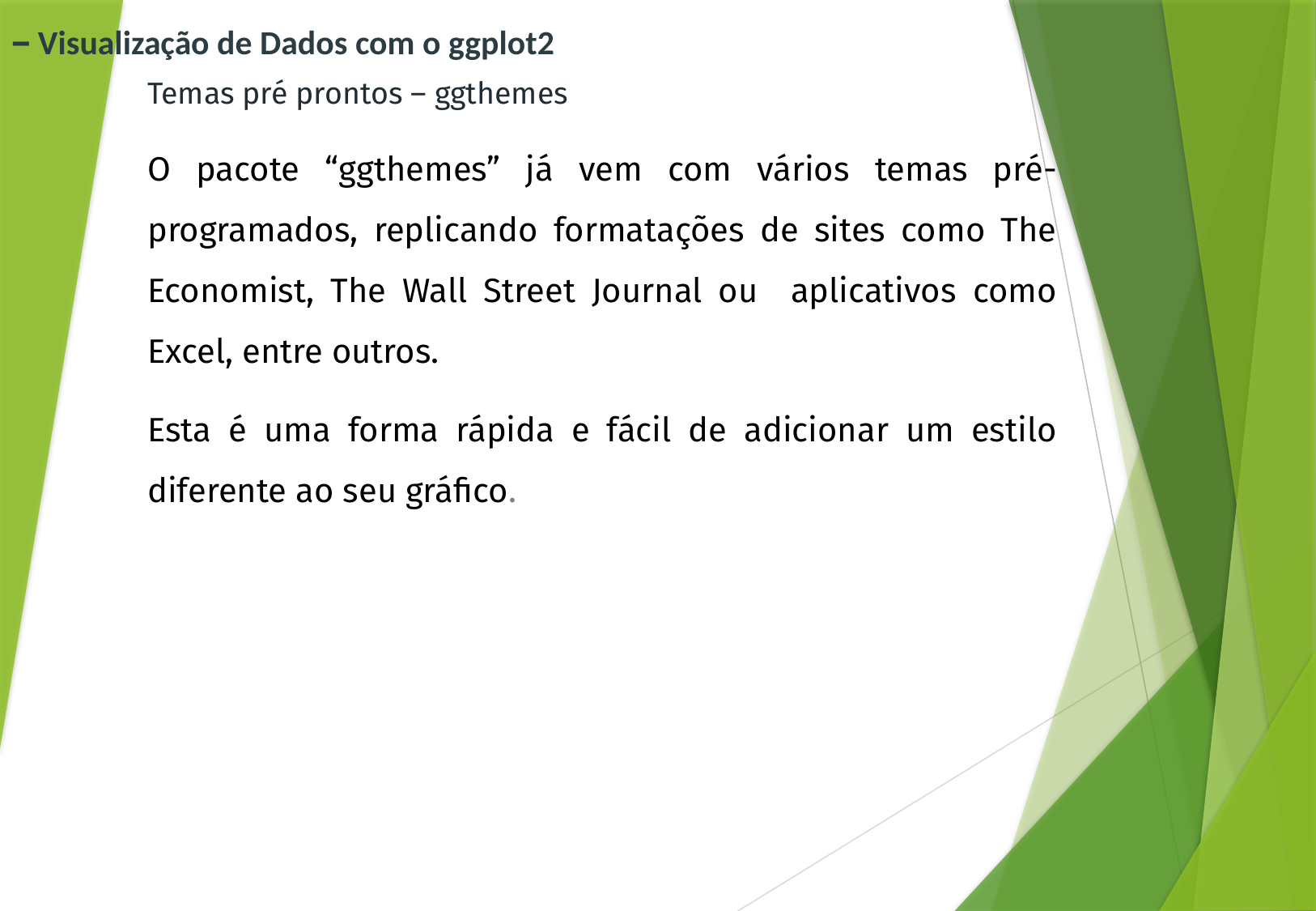

# – Visualização de Dados com o ggplot2

Temas pré prontos – ggthemes
O pacote “ggthemes” já vem com vários temas pré-programados, replicando formatações de sites como The Economist, The Wall Street Journal ou  aplicativos como Excel, entre outros.
Esta é uma forma rápida e fácil de adicionar um estilo diferente ao seu gráfico.